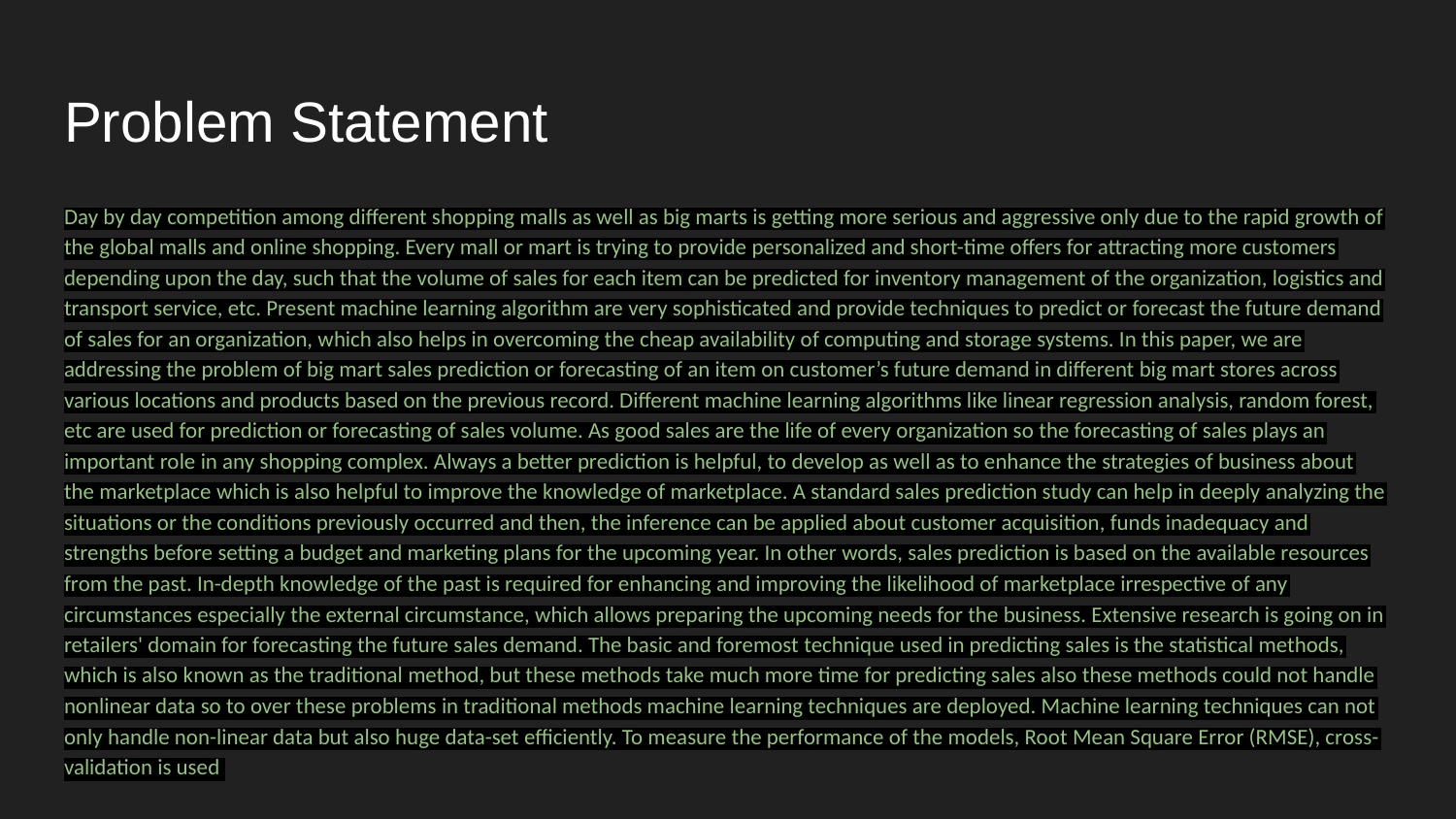

# Problem Statement
Day by day competition among different shopping malls as well as big marts is getting more serious and aggressive only due to the rapid growth of the global malls and online shopping. Every mall or mart is trying to provide personalized and short-time offers for attracting more customers depending upon the day, such that the volume of sales for each item can be predicted for inventory management of the organization, logistics and transport service, etc. Present machine learning algorithm are very sophisticated and provide techniques to predict or forecast the future demand of sales for an organization, which also helps in overcoming the cheap availability of computing and storage systems. In this paper, we are addressing the problem of big mart sales prediction or forecasting of an item on customer’s future demand in different big mart stores across various locations and products based on the previous record. Different machine learning algorithms like linear regression analysis, random forest, etc are used for prediction or forecasting of sales volume. As good sales are the life of every organization so the forecasting of sales plays an important role in any shopping complex. Always a better prediction is helpful, to develop as well as to enhance the strategies of business about the marketplace which is also helpful to improve the knowledge of marketplace. A standard sales prediction study can help in deeply analyzing the situations or the conditions previously occurred and then, the inference can be applied about customer acquisition, funds inadequacy and strengths before setting a budget and marketing plans for the upcoming year. In other words, sales prediction is based on the available resources from the past. In-depth knowledge of the past is required for enhancing and improving the likelihood of marketplace irrespective of any circumstances especially the external circumstance, which allows preparing the upcoming needs for the business. Extensive research is going on in retailers' domain for forecasting the future sales demand. The basic and foremost technique used in predicting sales is the statistical methods, which is also known as the traditional method, but these methods take much more time for predicting sales also these methods could not handle nonlinear data so to over these problems in traditional methods machine learning techniques are deployed. Machine learning techniques can not only handle non-linear data but also huge data-set efficiently. To measure the performance of the models, Root Mean Square Error (RMSE), cross-validation is used